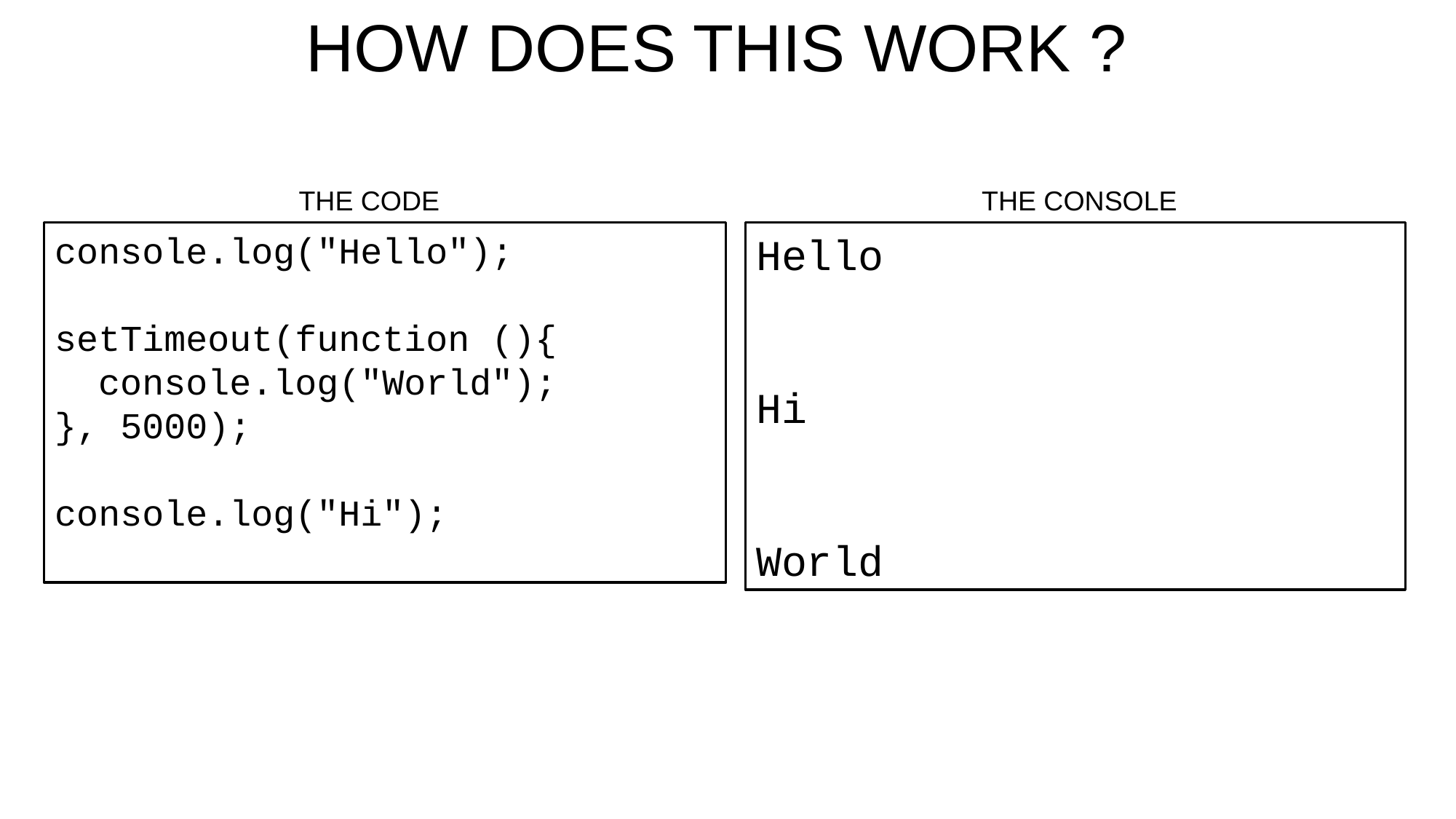

HOW DOES THIS WORK ?
THE CODE
THE CONSOLE
console.log("Hello");

setTimeout(function (){
  console.log("World");
}, 5000);

console.log("Hi");

Hello

Hi

World